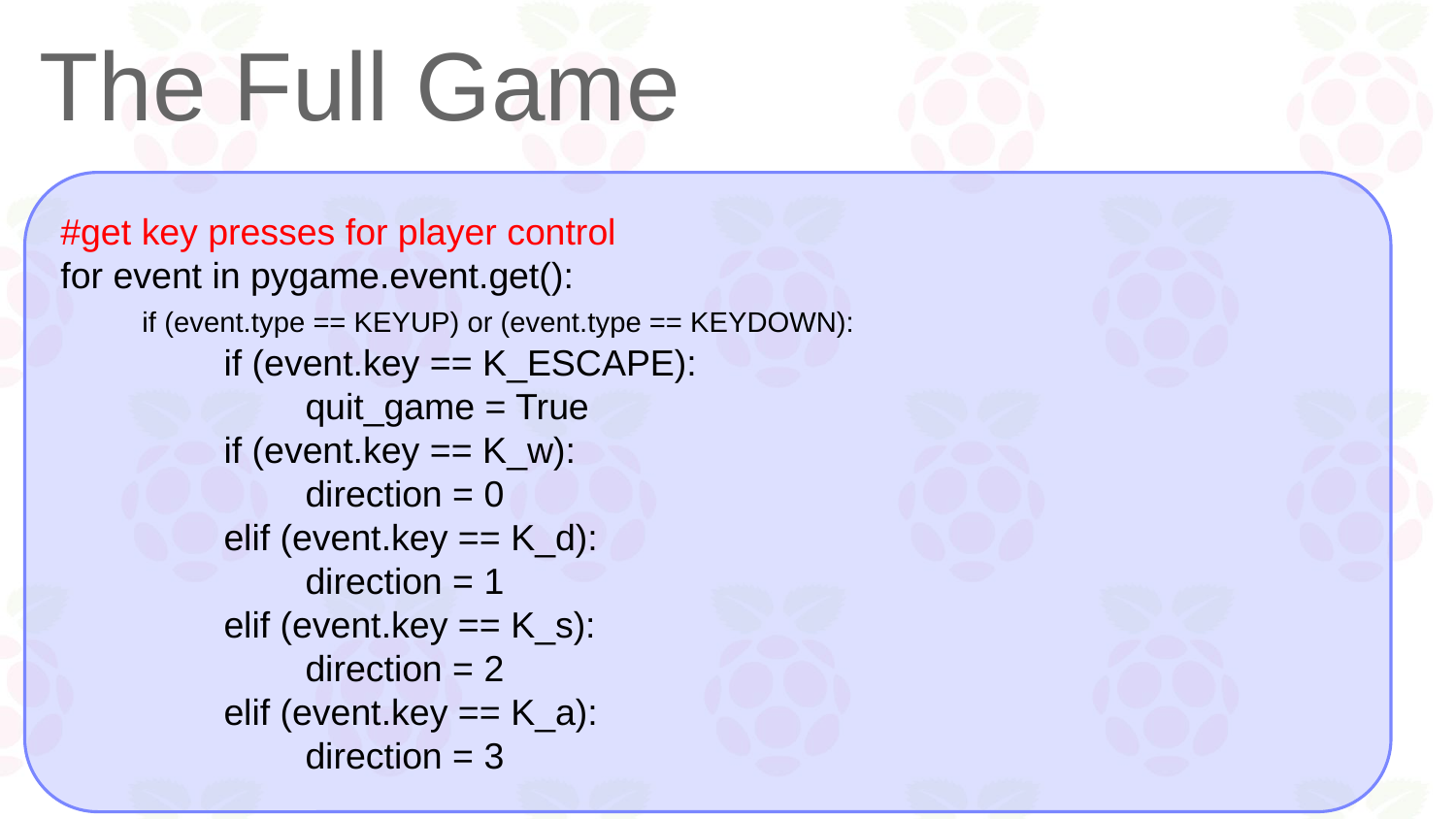

# The Full Game

#get key presses for player control
for event in pygame.event.get():
        if (event.type == KEYUP) or (event.type == KEYDOWN):
                if (event.key == K_ESCAPE):
                        quit_game = True
                if (event.key == K_w):
                        direction = 0
                elif (event.key == K_d):
                        direction = 1
                elif (event.key == K_s):
                        direction = 2
                elif (event.key == K_a):
                        direction = 3